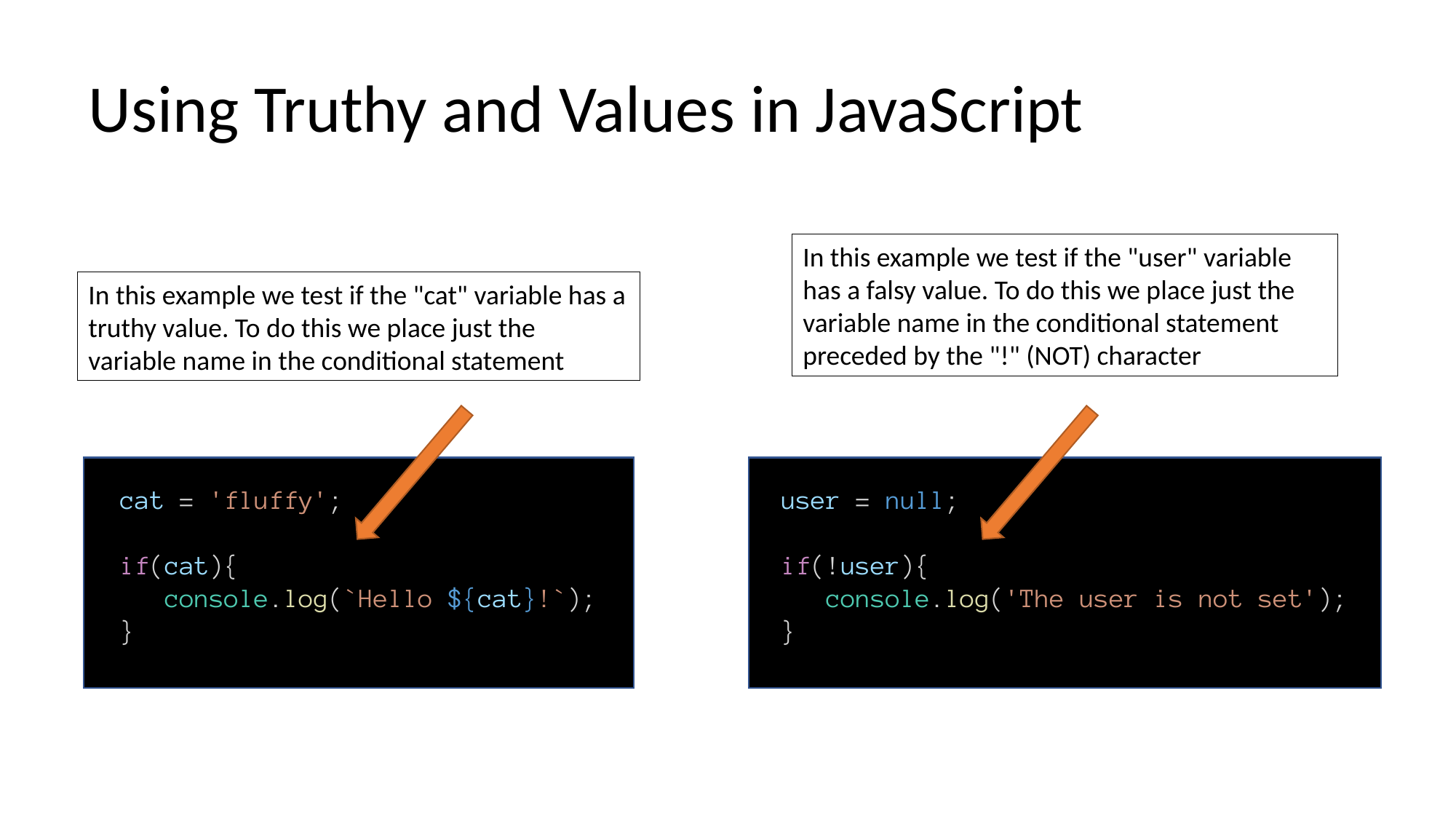

# Using Truthy and Values in JavaScript
In this example we test if the "user" variable has a falsy value. To do this we place just the variable name in the conditional statement preceded by the "!" (NOT) character
In this example we test if the "cat" variable has a truthy value. To do this we place just the variable name in the conditional statement

cat = 'fluffy';
if(cat){
   console.log(`Hello ${cat}!`);
}
user = null;
if(!user){
   console.log('The user is not set');
}